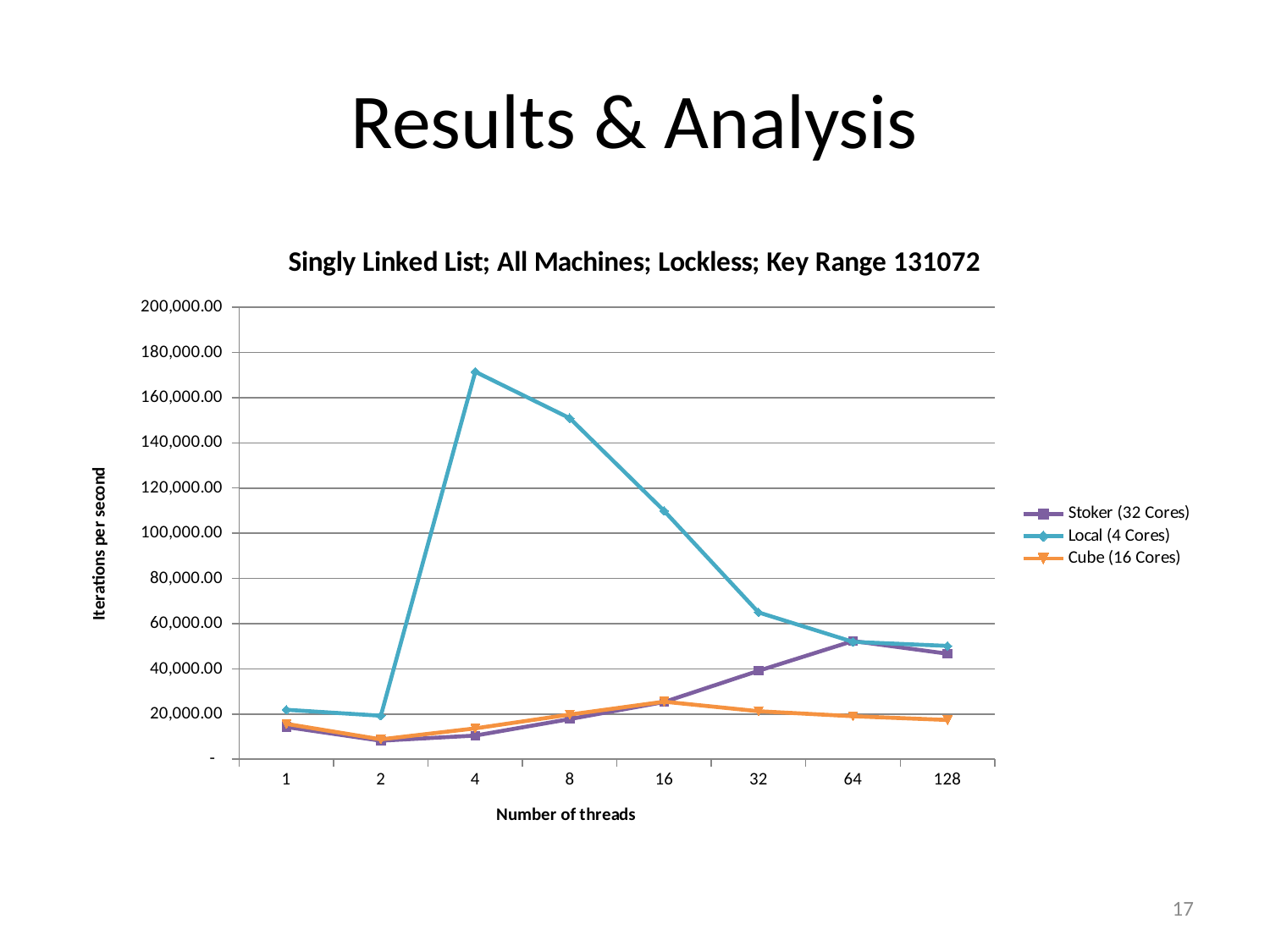

# Results & Analysis

### Chart: Singly Linked List; All Machines; Lockless; Key Range 131072

| Category | Stoker (32 Cores) | Local (4 Cores) | Cube (16 Cores) |
|---|---|---|---|
| 1 | 14256.0 | 21890.0 | 15643.0 |
| 2 | 8201.0 | 19239.0 | 8792.0 |
| 4 | 10464.0 | 171464.0 | 13651.0 |
| 8 | 17762.0 | 150932.0 | 19751.0 |
| 16 | 25309.0 | 109933.0 | 25451.0 |
| 32 | 39116.0 | 64956.0 | 21236.0 |
| 64 | 52297.0 | 51922.0 | 19033.0 |
| 128 | 46693.0 | 50133.0 | 17365.0 |
17